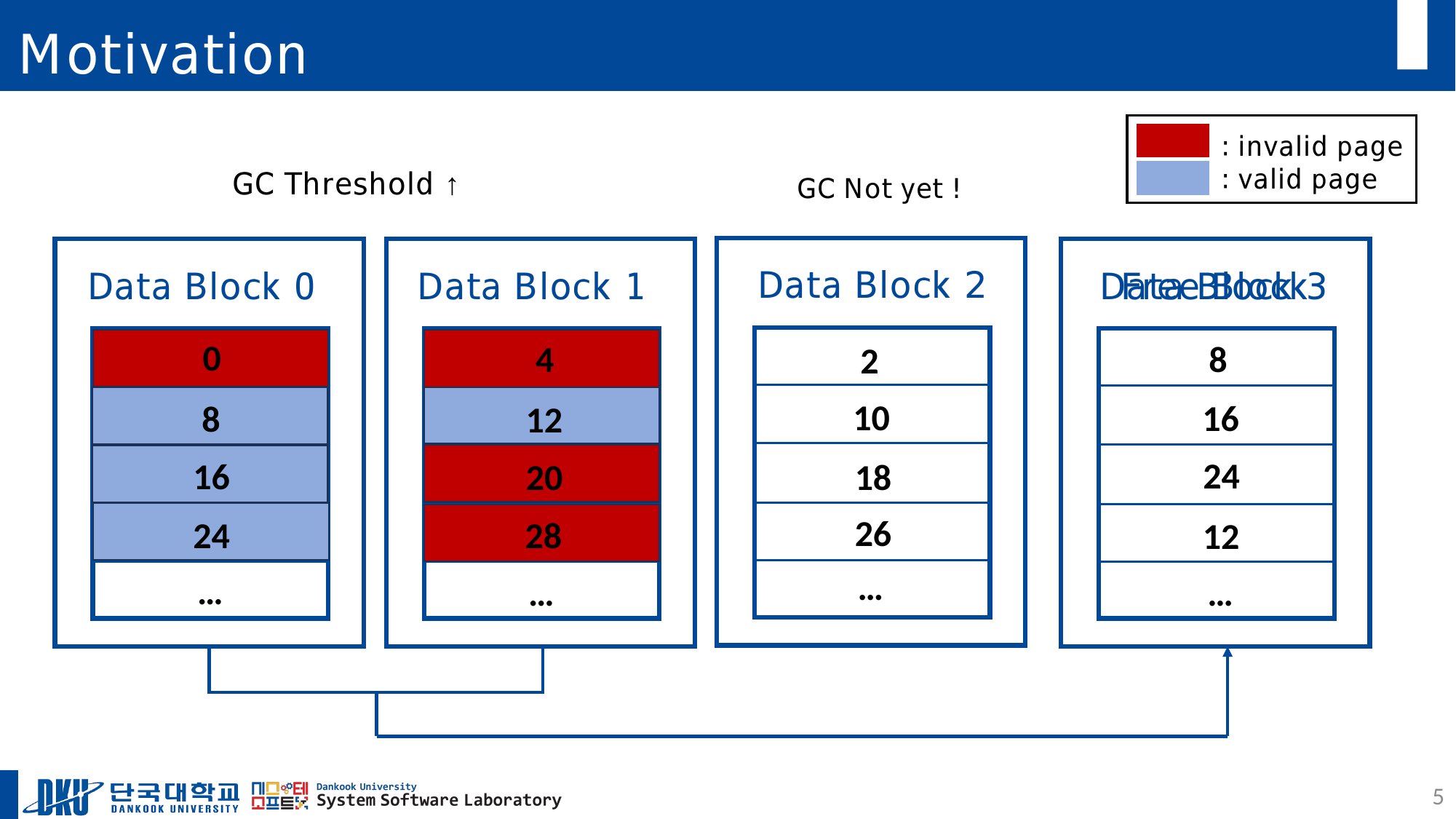

# Motivation

: invalid page
: valid page

GC Threshold ↑

GC Not yet !

Data Block 2
Free Block
Data Block 0
Data Block 1
Data Block 3
0

8
4
2

10
16
8
12

24
16
18
20

26

28
24
12
…
…
…
…
5